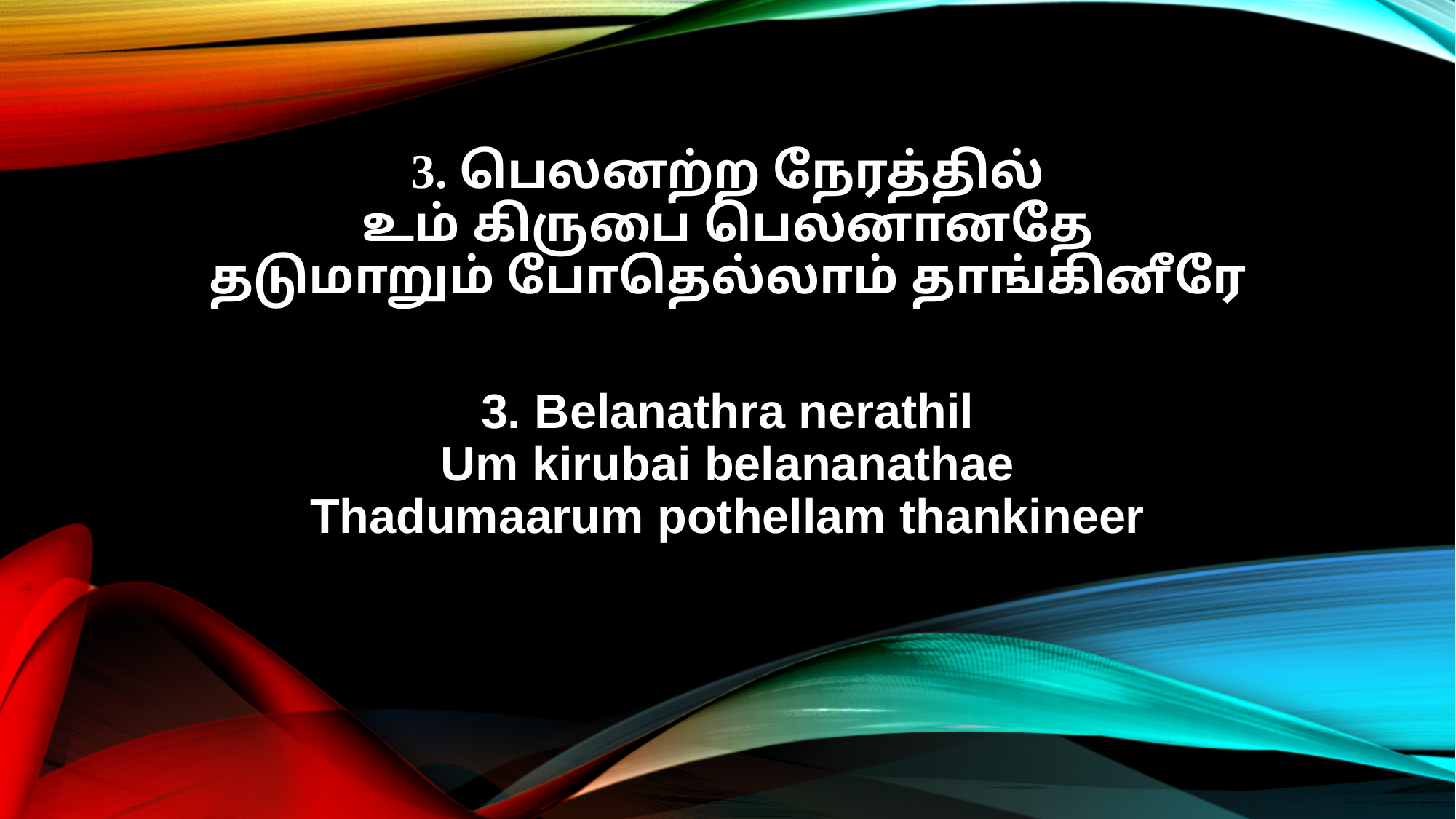

3. பெலனற்ற நேரத்தில்
உம் கிருபை பெலனானதே
தடுமாறும் போதெல்லாம் தாங்கினீரே

3. Belanathra nerathil
Um kirubai belananathae
Thadumaarum pothellam thankineer